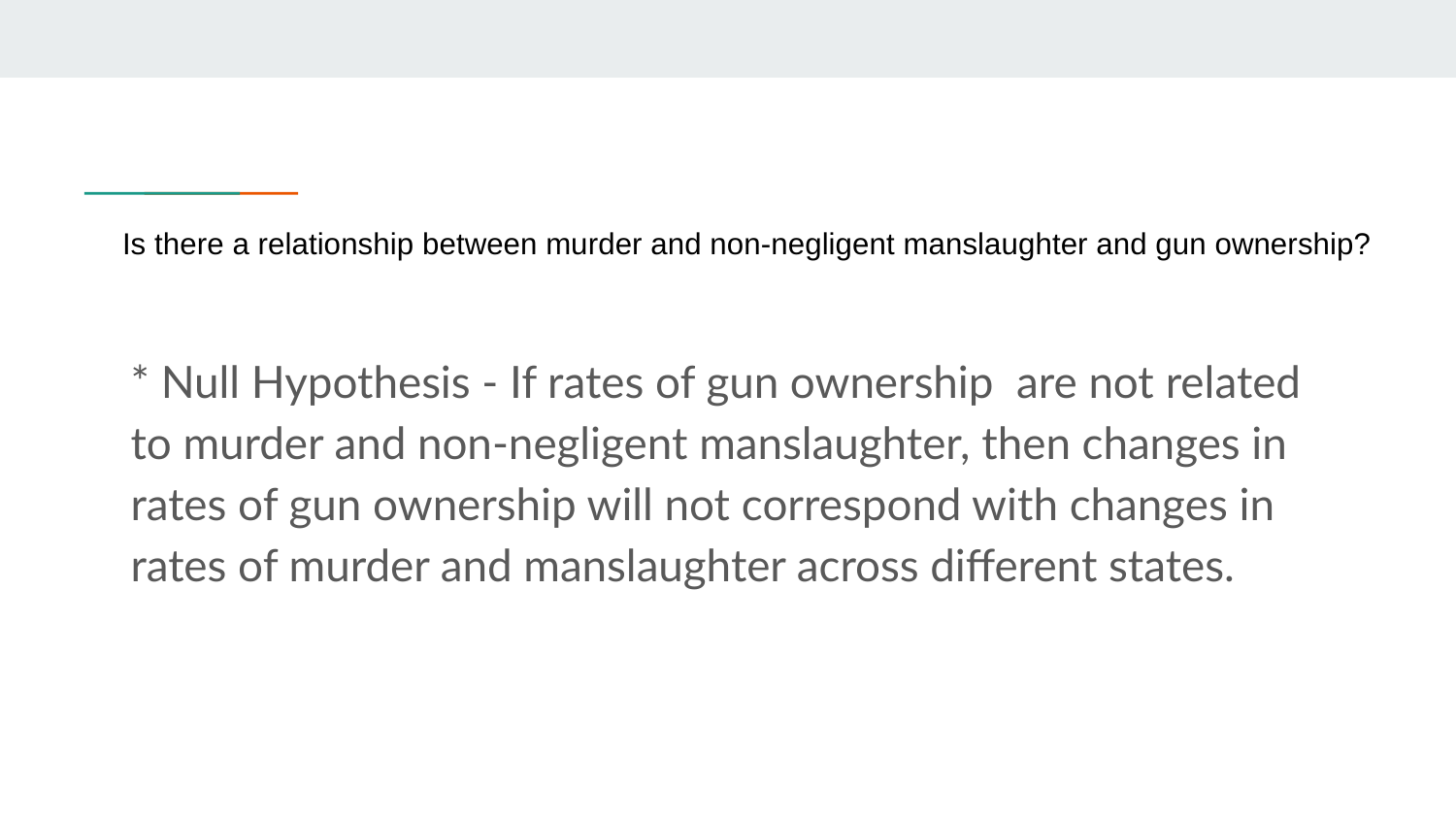

# Is there a relationship between murder and non-negligent manslaughter and gun ownership?
* Null Hypothesis - If rates of gun ownership  are not related to murder and non-negligent manslaughter, then changes in rates of gun ownership will not correspond with changes in rates of murder and manslaughter across different states.